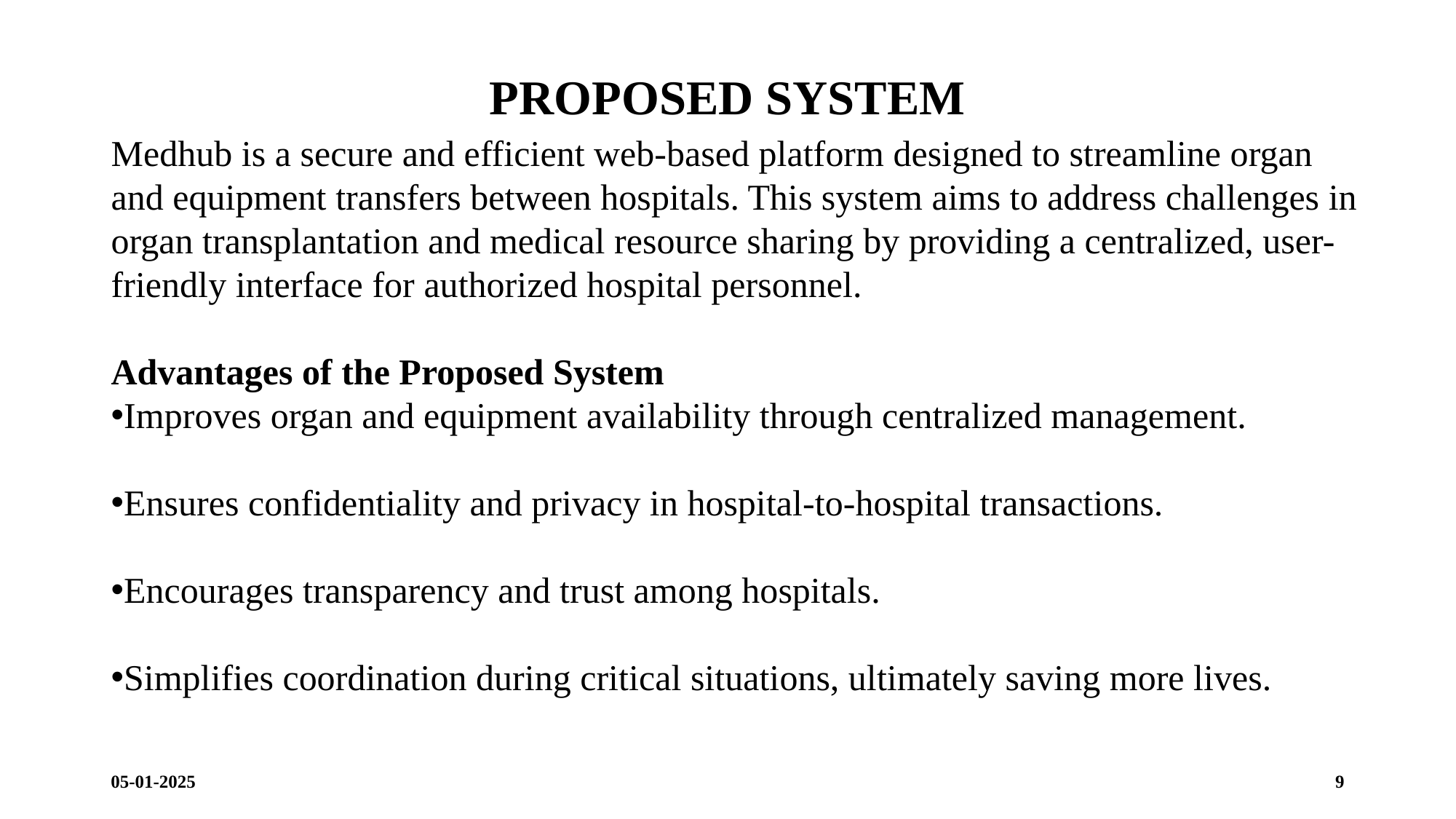

# PROPOSED SYSTEM
Medhub is a secure and efficient web-based platform designed to streamline organ and equipment transfers between hospitals. This system aims to address challenges in organ transplantation and medical resource sharing by providing a centralized, user-friendly interface for authorized hospital personnel.
Advantages of the Proposed System
Improves organ and equipment availability through centralized management.

Ensures confidentiality and privacy in hospital-to-hospital transactions.

Encourages transparency and trust among hospitals.

Simplifies coordination during critical situations, ultimately saving more lives.

05-01-2025
9